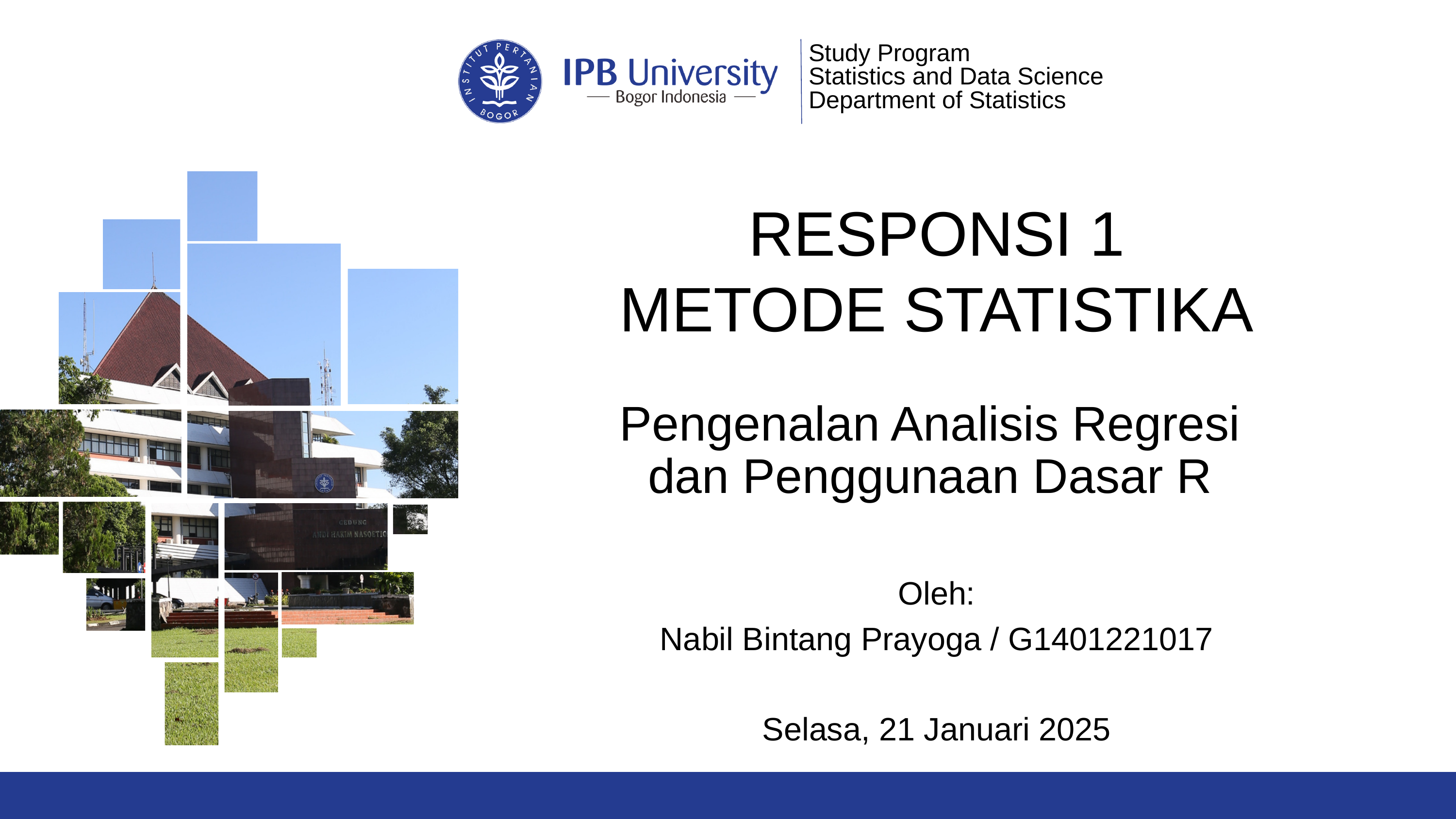

Study Program
Statistics and Data Science
Department of Statistics

RESPONSI 1
METODE STATISTIKA

Pengenalan Analisis Regresi
dan Penggunaan Dasar R

Oleh:
Nabil Bintang Prayoga / G1401221017

Selasa, 21 Januari 2025